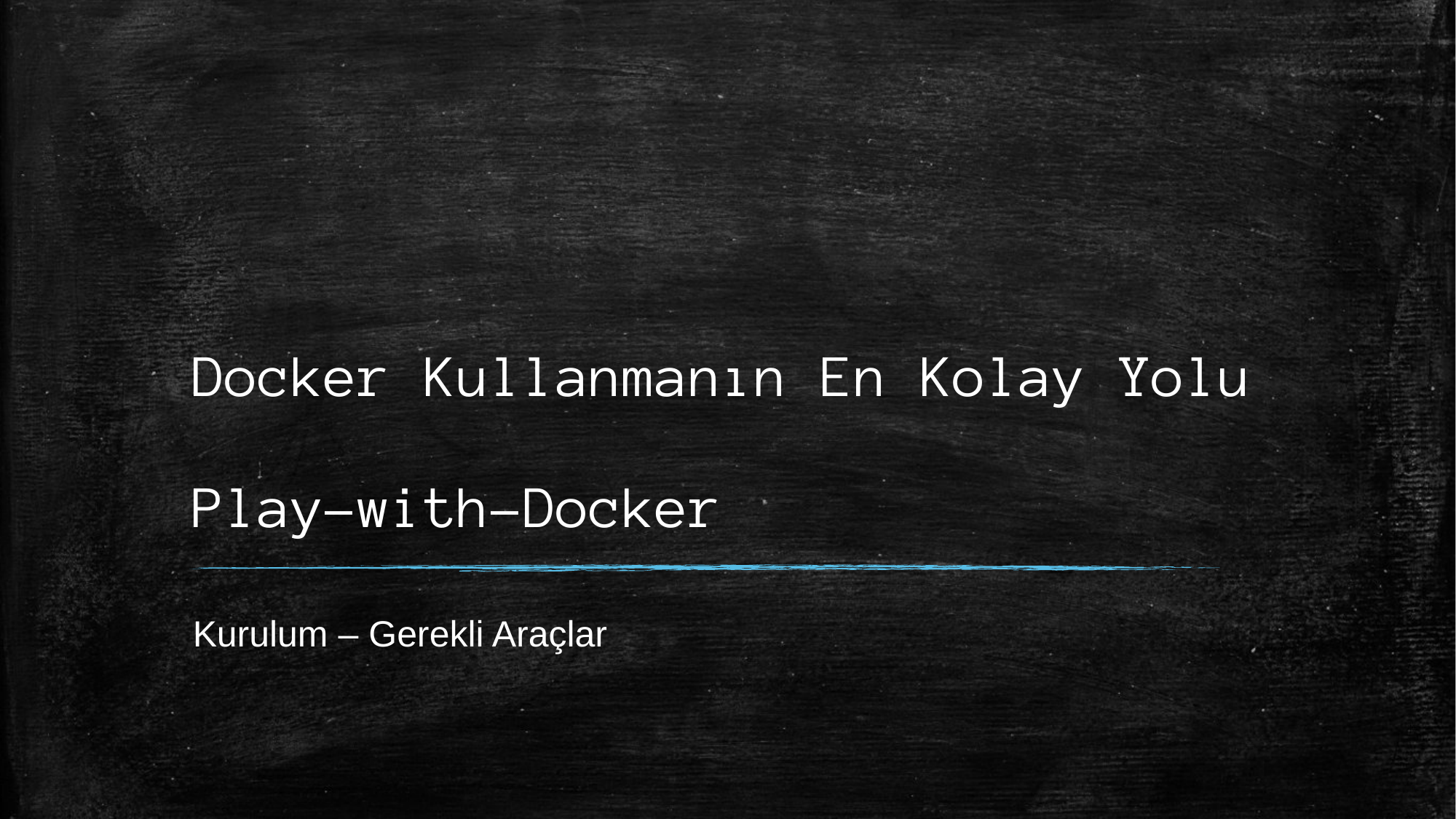

# Docker Kullanmanın En Kolay Yolu Play-with-Docker
Kurulum – Gerekli Araçlar